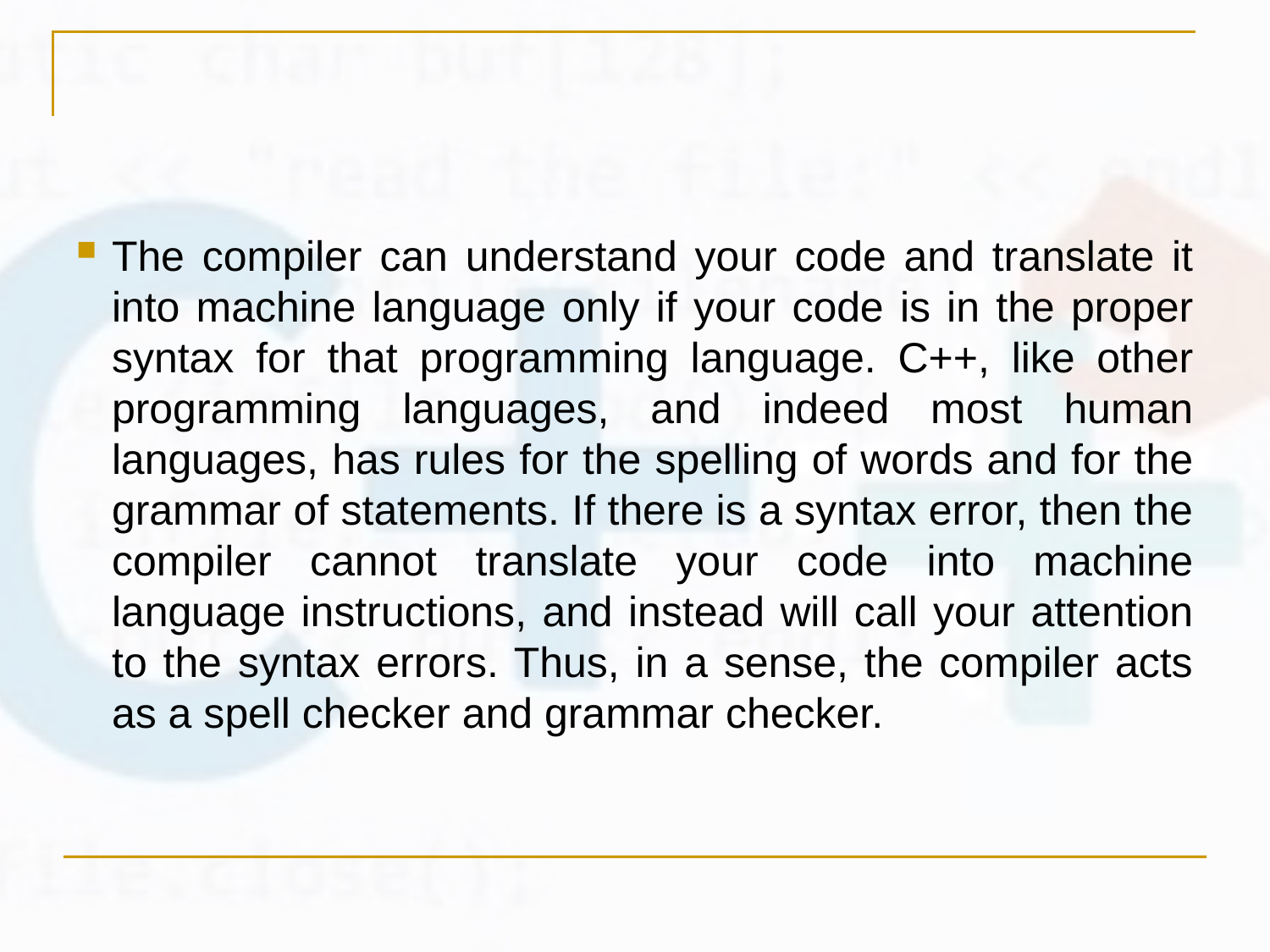

#
The compiler can understand your code and translate it into machine language only if your code is in the proper syntax for that programming language. C++, like other programming languages, and indeed most human languages, has rules for the spelling of words and for the grammar of statements. If there is a syntax error, then the compiler cannot translate your code into machine language instructions, and instead will call your attention to the syntax errors. Thus, in a sense, the compiler acts as a spell checker and grammar checker.